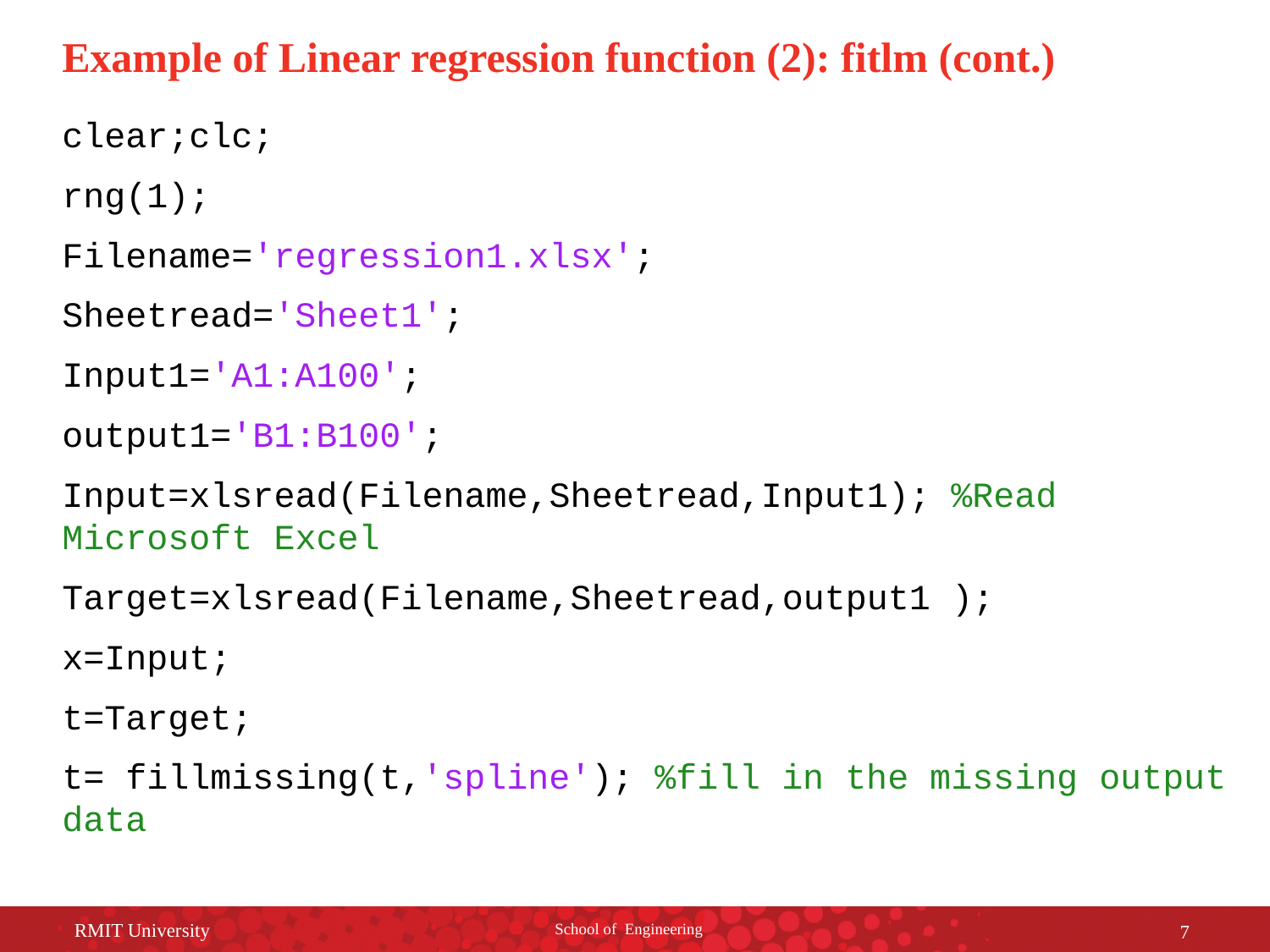

# Example of Linear regression function (2): fitlm (cont.)
clear;clc;
rng(1);
Filename='regression1.xlsx';
Sheetread='Sheet1';
Input1='A1:A100';
output1='B1:B100';
Input=xlsread(Filename,Sheetread,Input1); %Read Microsoft Excel
Target=xlsread(Filename,Sheetread,output1 );
x=Input;
t=Target;
t= fillmissing(t,'spline'); %fill in the missing output data

RMIT University
School of  Engineering
7